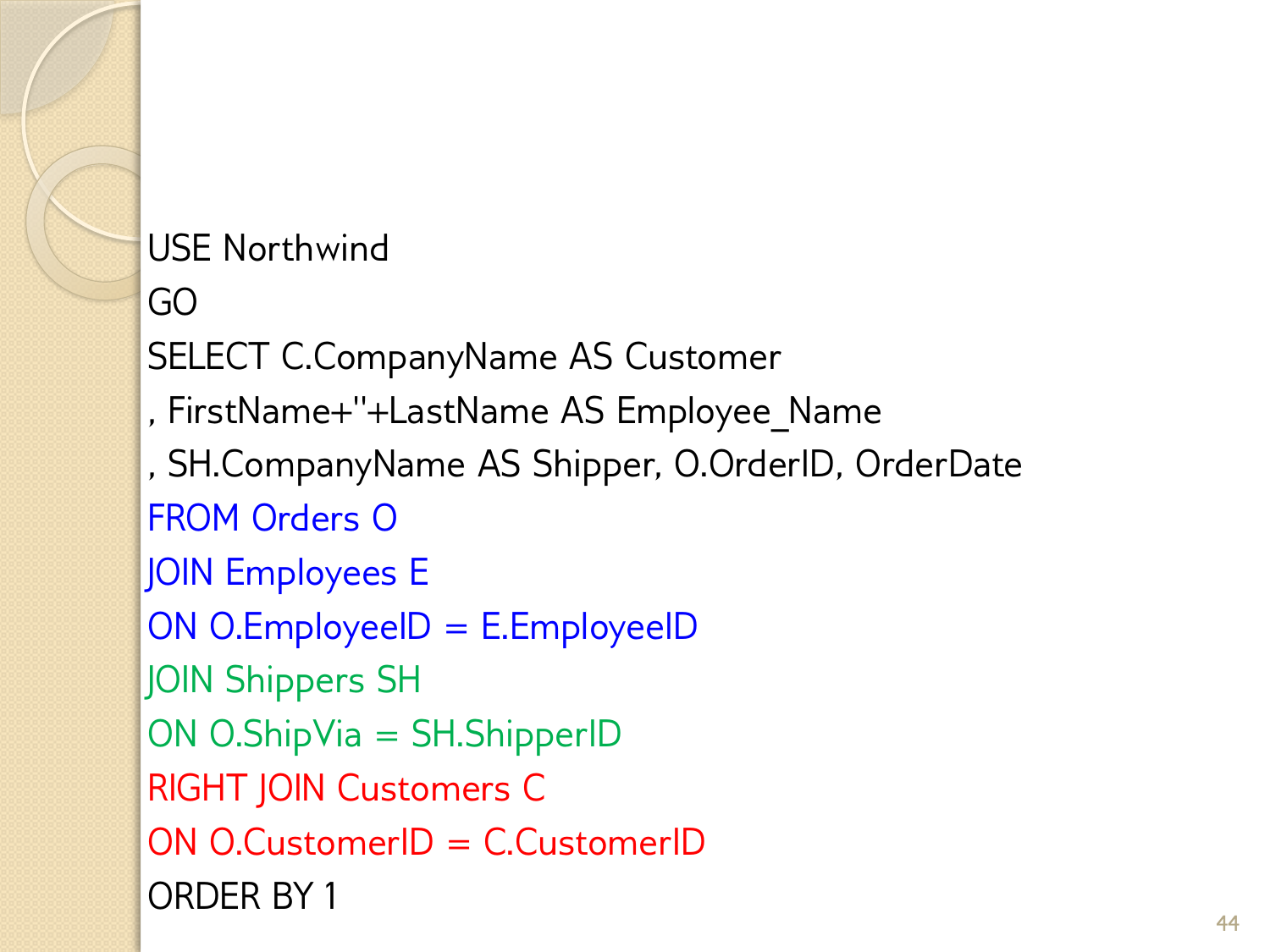

#
USE Northwind
GO
SELECT C.CompanyName AS Customer
, FirstName+''+LastName AS Employee_Name
, SH.CompanyName AS Shipper, O.OrderID, OrderDate
FROM Orders O
JOIN Employees E
ON O.EmployeeID = E.EmployeeID
JOIN Shippers SH
ON O.ShipVia = SH.ShipperID
RIGHT JOIN Customers C
ON O.CustomerID = C.CustomerID
ORDER BY 1
44